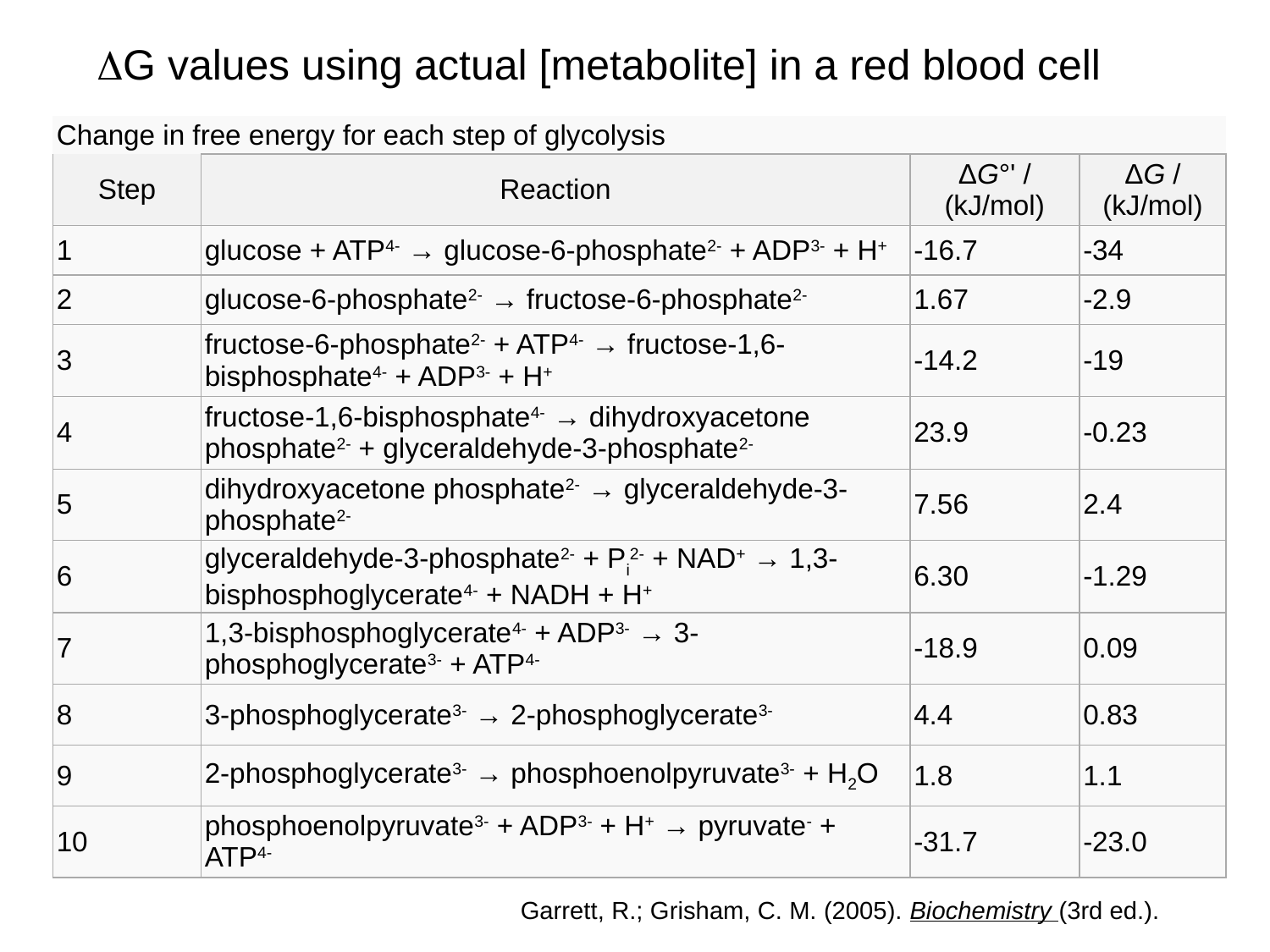

ΔG values using actual [metabolite] in a red blood cell
| Change in free energy for each step of glycolysis |  |  |  |
| --- | --- | --- | --- |
| Step | Reaction | ΔG°' / (kJ/mol) | ΔG / (kJ/mol) |
| 1 | glucose + ATP4- → glucose-6-phosphate2- + ADP3- + H+ | -16.7 | -34 |
| 2 | glucose-6-phosphate2- → fructose-6-phosphate2- | 1.67 | -2.9 |
| 3 | fructose-6-phosphate2- + ATP4- → fructose-1,6-bisphosphate4- + ADP3- + H+ | -14.2 | -19 |
| 4 | fructose-1,6-bisphosphate4- → dihydroxyacetone phosphate2- + glyceraldehyde-3-phosphate2- | 23.9 | -0.23 |
| 5 | dihydroxyacetone phosphate2- → glyceraldehyde-3-phosphate2- | 7.56 | 2.4 |
| 6 | glyceraldehyde-3-phosphate2- + Pi2- + NAD+ → 1,3-bisphosphoglycerate4- + NADH + H+ | 6.30 | -1.29 |
| 7 | 1,3-bisphosphoglycerate4- + ADP3- → 3-phosphoglycerate3- + ATP4- | -18.9 | 0.09 |
| 8 | 3-phosphoglycerate3- → 2-phosphoglycerate3- | 4.4 | 0.83 |
| 9 | 2-phosphoglycerate3- → phosphoenolpyruvate3- + H2O | 1.8 | 1.1 |
| 10 | phosphoenolpyruvate3- + ADP3- + H+ → pyruvate- + ATP4- | -31.7 | -23.0 |
Garrett, R.; Grisham, C. M. (2005). Biochemistry (3rd ed.).